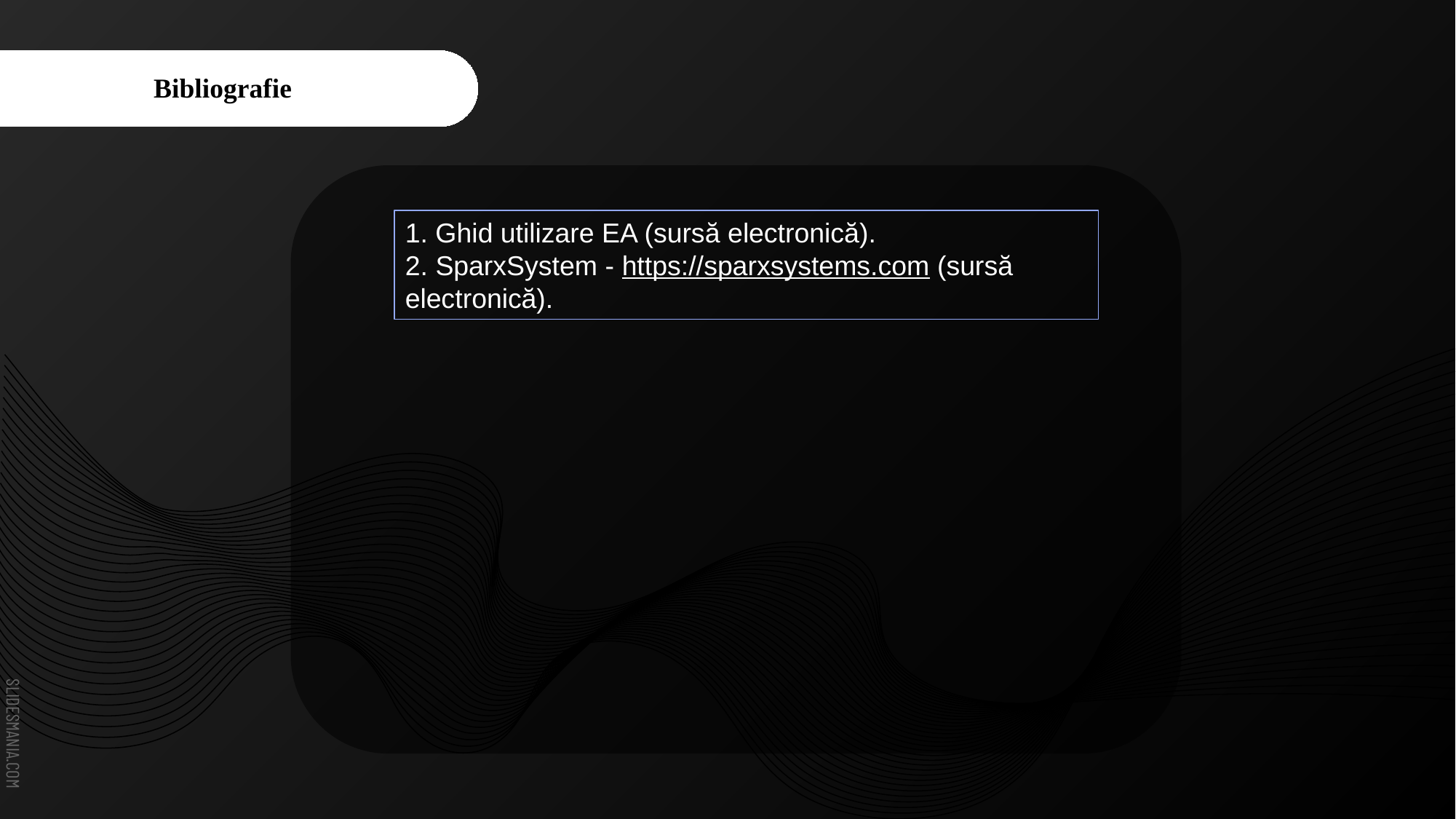

Bibliografie

1. Ghid utilizare EA (sursă electronică).
2. SparxSystem - https://sparxsystems.com (sursă electronică).